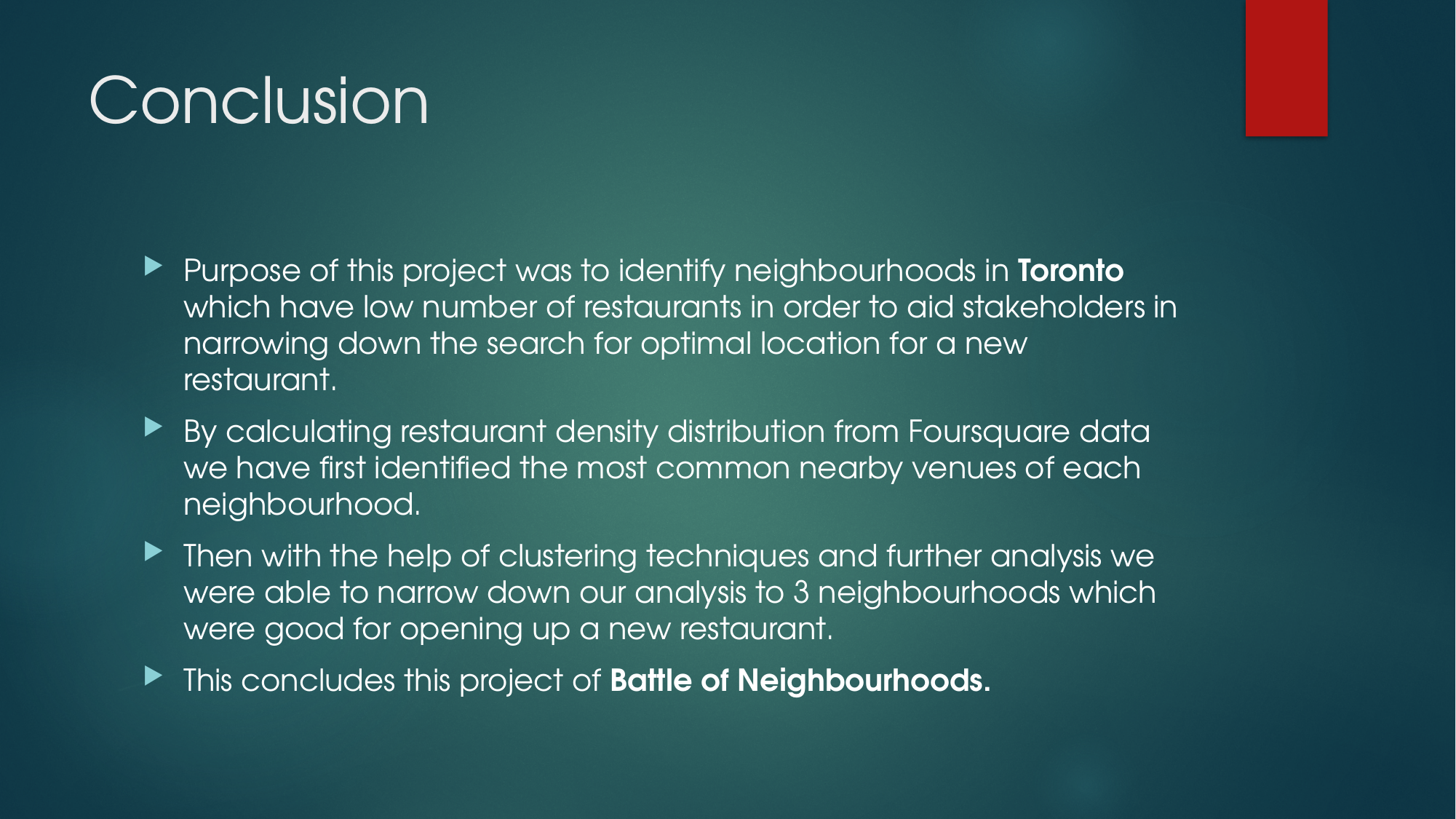

# Conclusion
Purpose of this project was to identify neighbourhoods in Toronto which have low number of restaurants in order to aid stakeholders in narrowing down the search for optimal location for a new restaurant.
By calculating restaurant density distribution from Foursquare data we have first identified the most common nearby venues of each neighbourhood.
Then with the help of clustering techniques and further analysis we were able to narrow down our analysis to 3 neighbourhoods which were good for opening up a new restaurant.
This concludes this project of Battle of Neighbourhoods.